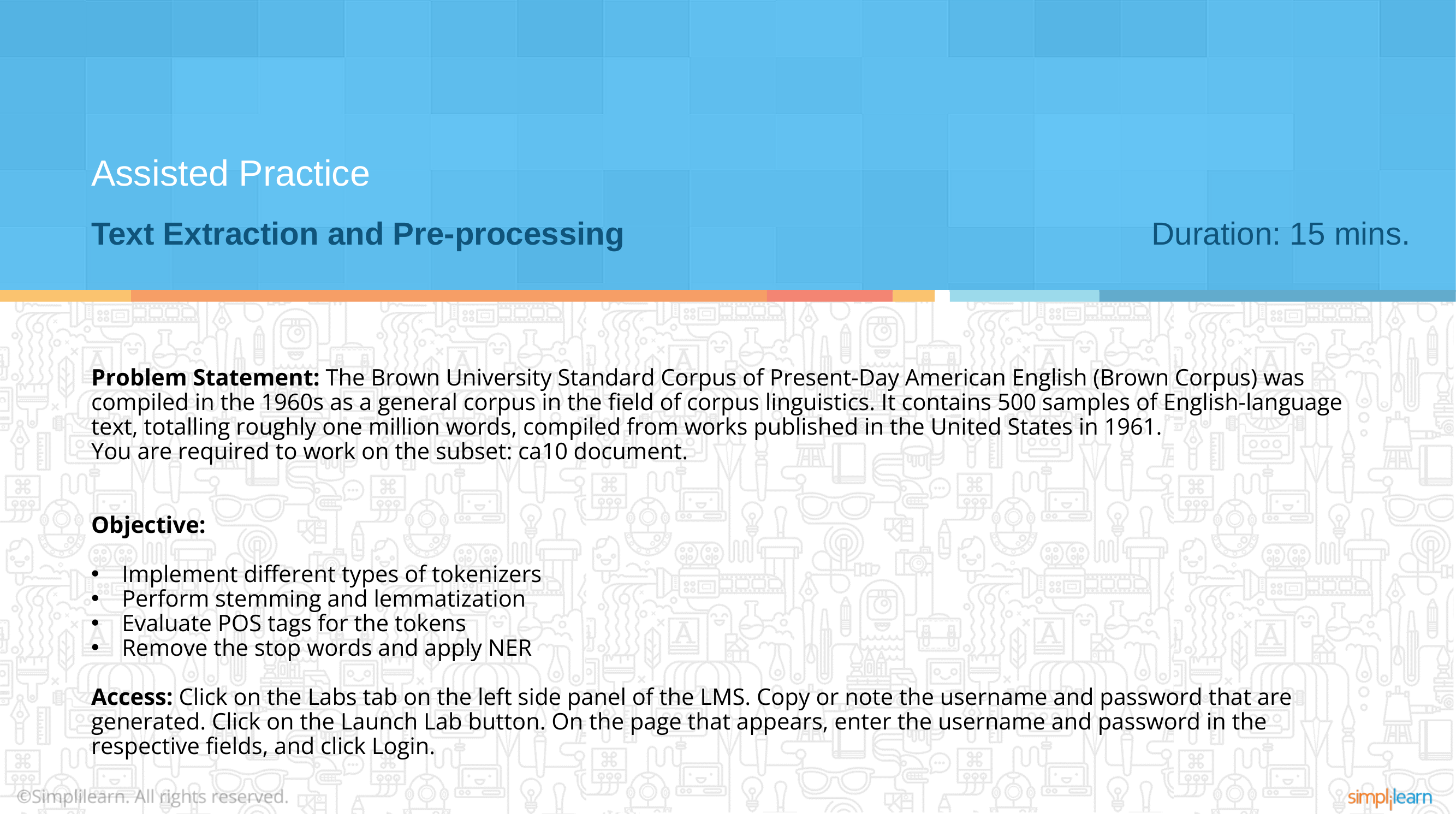

Assisted Practice
Text Extraction and Pre-processing
Duration: 15 mins.
Problem Statement: The Brown University Standard Corpus of Present-Day American English (Brown Corpus) was compiled in the 1960s as a general corpus in the field of corpus linguistics. It contains 500 samples of English-language text, totalling roughly one million words, compiled from works published in the United States in 1961.
You are required to work on the subset: ca10 document.

Objective:

Implement different types of tokenizers
Perform stemming and lemmatization
Evaluate POS tags for the tokens
Remove the stop words and apply NER

Access: Click on the Labs tab on the left side panel of the LMS. Copy or note the username and password that are generated. Click on the Launch Lab button. On the page that appears, enter the username and password in the respective fields, and click Login.